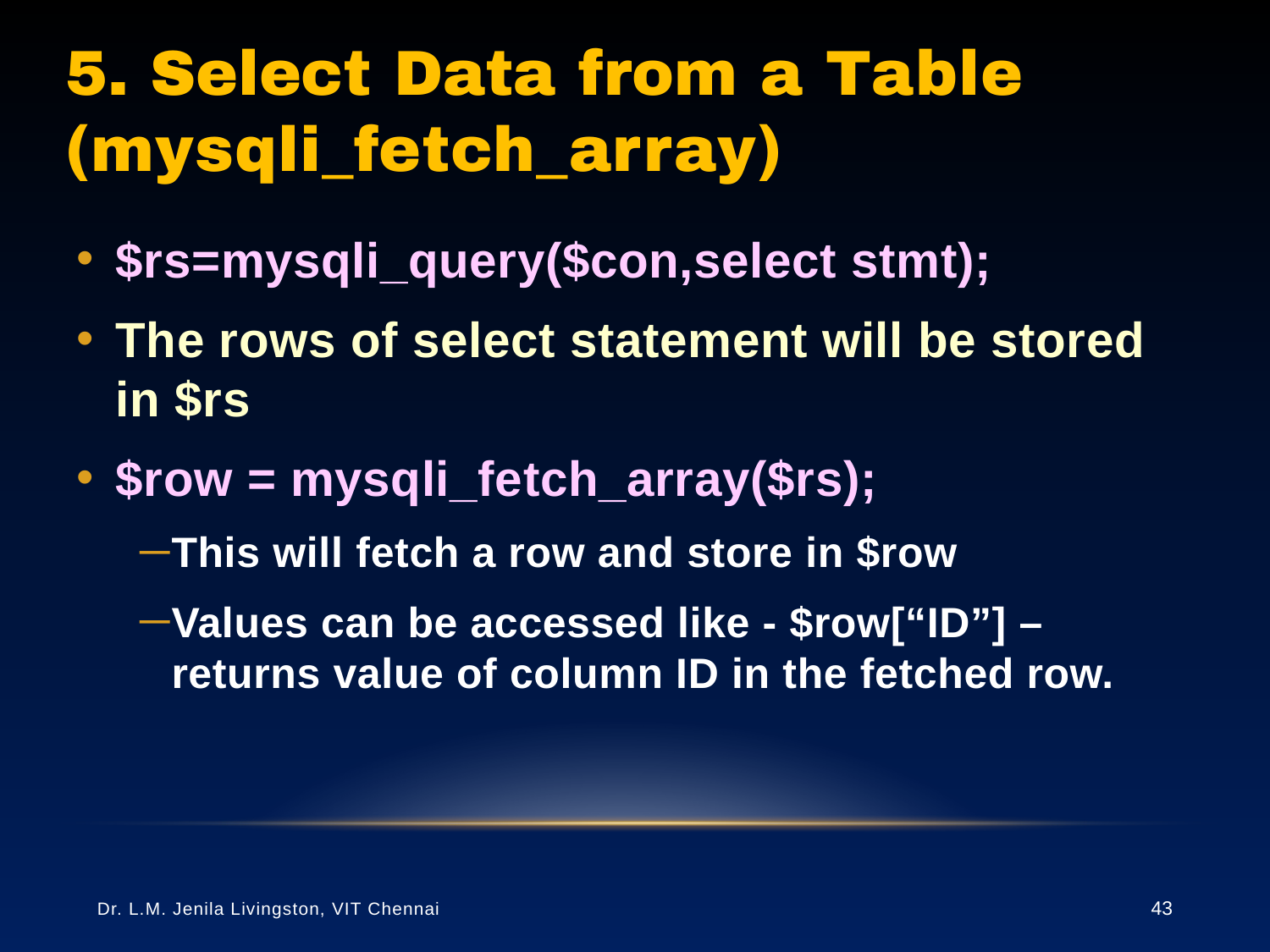

# 5. Select Data from a Table (mysqli_fetch_array)
$rs=mysqli_query($con,select stmt);
The rows of select statement will be stored in $rs
$row = mysqli_fetch_array($rs);
This will fetch a row and store in $row
Values can be accessed like - $row[“ID”] – returns value of column ID in the fetched row.

Dr. L.M. Jenila Livingston, VIT Chennai

43